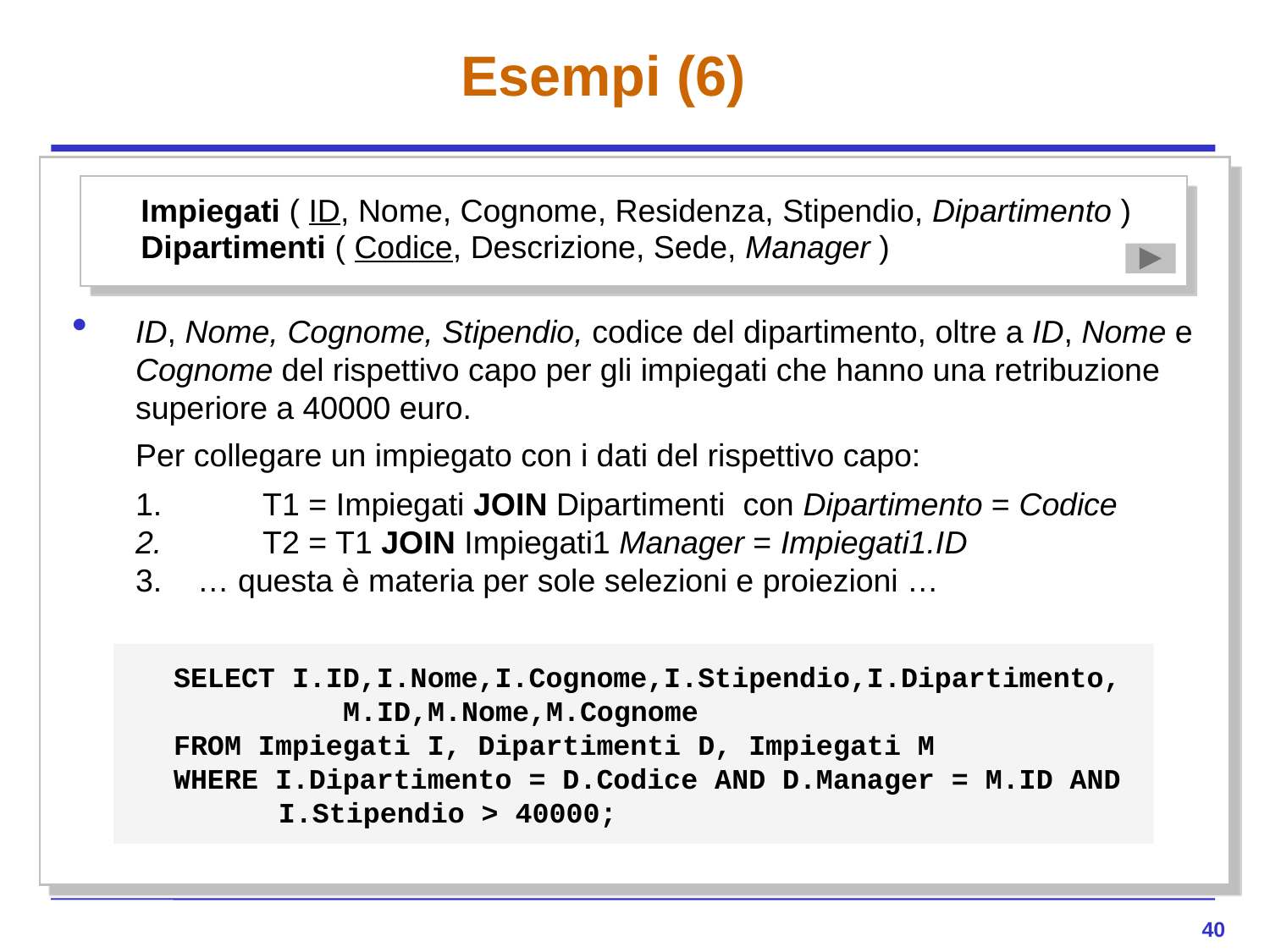

# Esempi (6)

ID, Nome, Cognome, Stipendio, codice del dipartimento, oltre a ID, Nome e Cognome del rispettivo capo per gli impiegati che hanno una retribuzione superiore a 40000 euro.
	Per collegare un impiegato con i dati del rispettivo capo:
	1. 	T1 = Impiegati JOIN Dipartimenti  con Dipartimento = Codice
	2.	T2 = T1 JOIN Impiegati1 Manager = Impiegati1.ID
	3.    … questa è materia per sole selezioni e proiezioni …

	Impiegati ( ID, Nome, Cognome, Residenza, Stipendio, Dipartimento )
	Dipartimenti ( Codice, Descrizione, Sede, Manager )

	SELECT I.ID,I.Nome,I.Cognome,I.Stipendio,I.Dipartimento,
		   M.ID,M.Nome,M.Cognome
	FROM Impiegati I, Dipartimenti D, Impiegati M
	WHERE I.Dipartimento = D.Codice AND D.Manager = M.ID AND
         I.Stipendio > 40000;
40